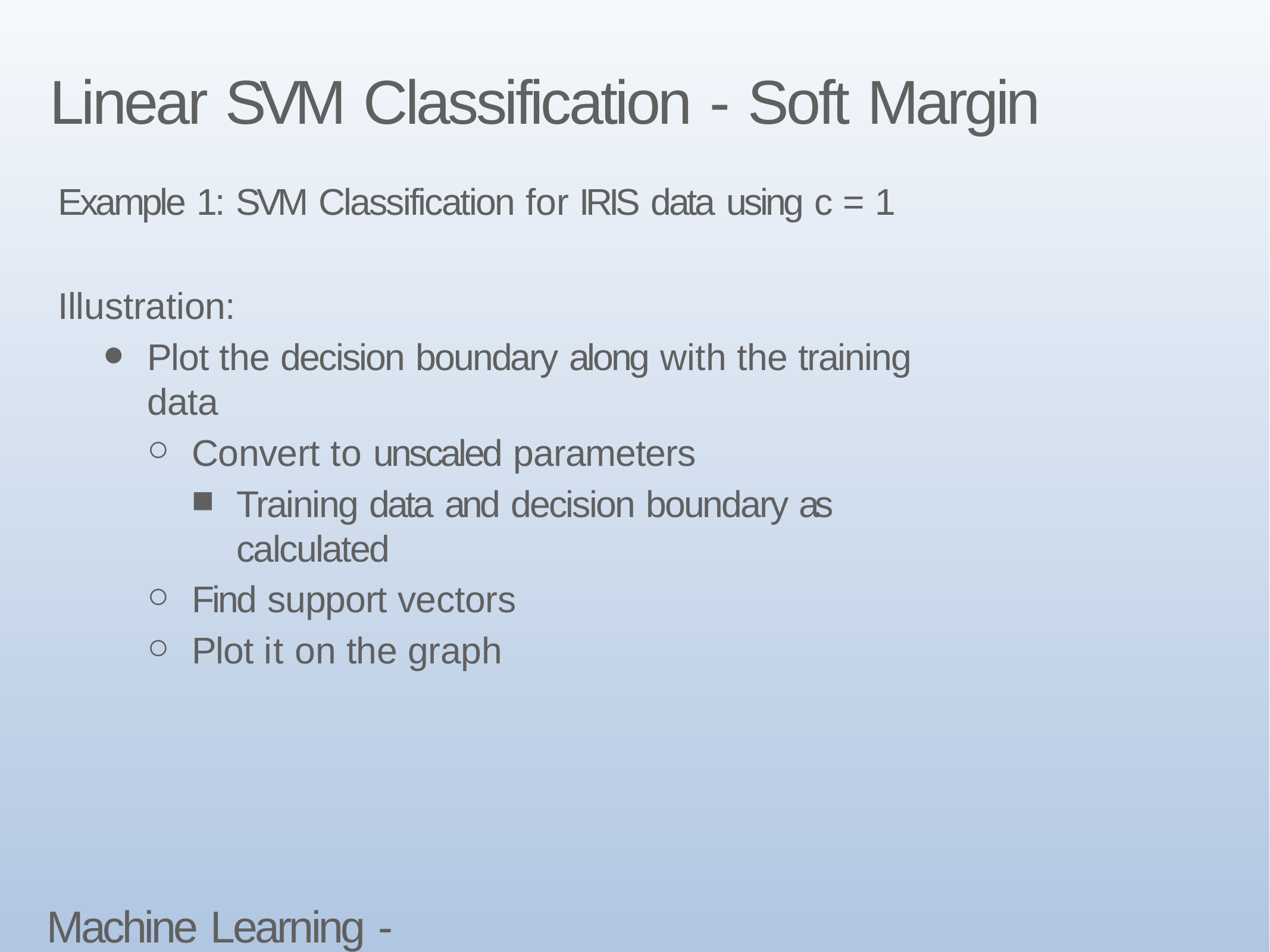

# Linear SVM Classification - Soft Margin
Example 1: SVM Classification for IRIS data using c = 1

Illustration:
Plot the decision boundary along with the training data
Convert to unscaled parameters
Training data and decision boundary as calculated
Find support vectors
Plot it on the graph
Machine Learning - SVM